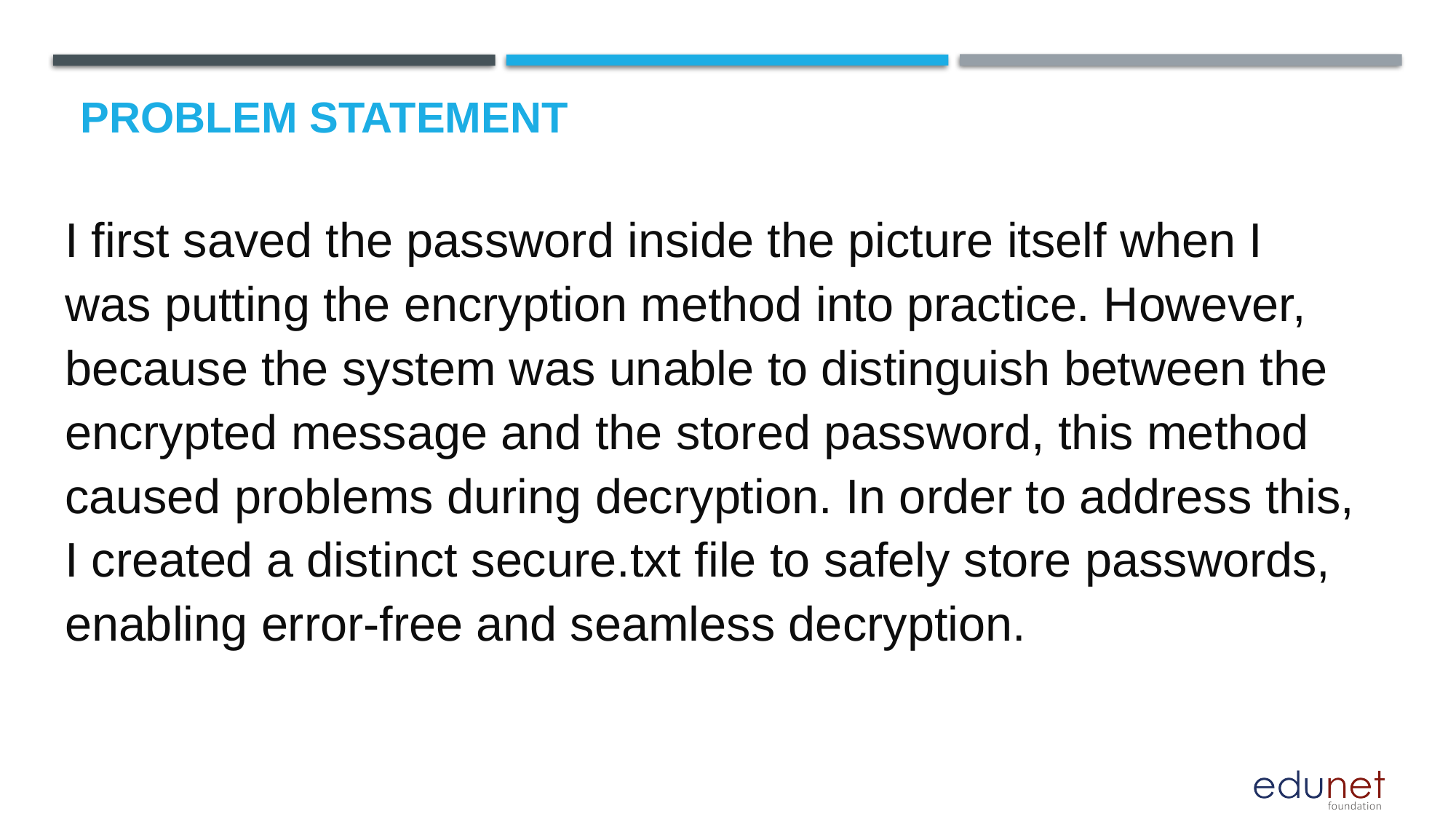

# Problem Statement
I first saved the password inside the picture itself when I was putting the encryption method into practice. However, because the system was unable to distinguish between the encrypted message and the stored password, this method caused problems during decryption. In order to address this, I created a distinct secure.txt file to safely store passwords, enabling error-free and seamless decryption.